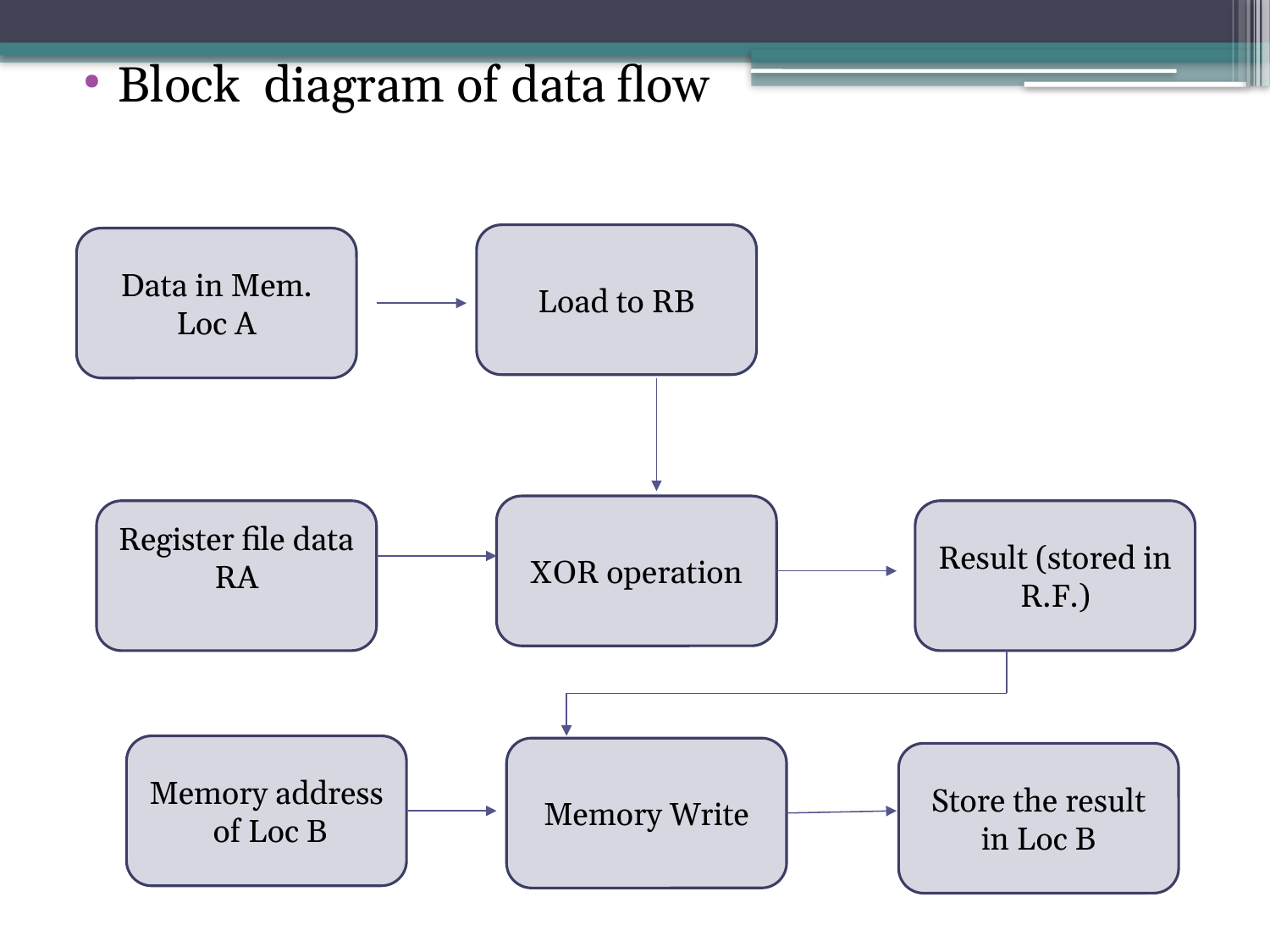

Block  diagram of data flow
Load to RB
Data in Mem. Loc A
XOR operation
Register file data
RA

Result (stored in R.F.)
Memory address  of Loc B
Memory Write
Store the result in Loc B